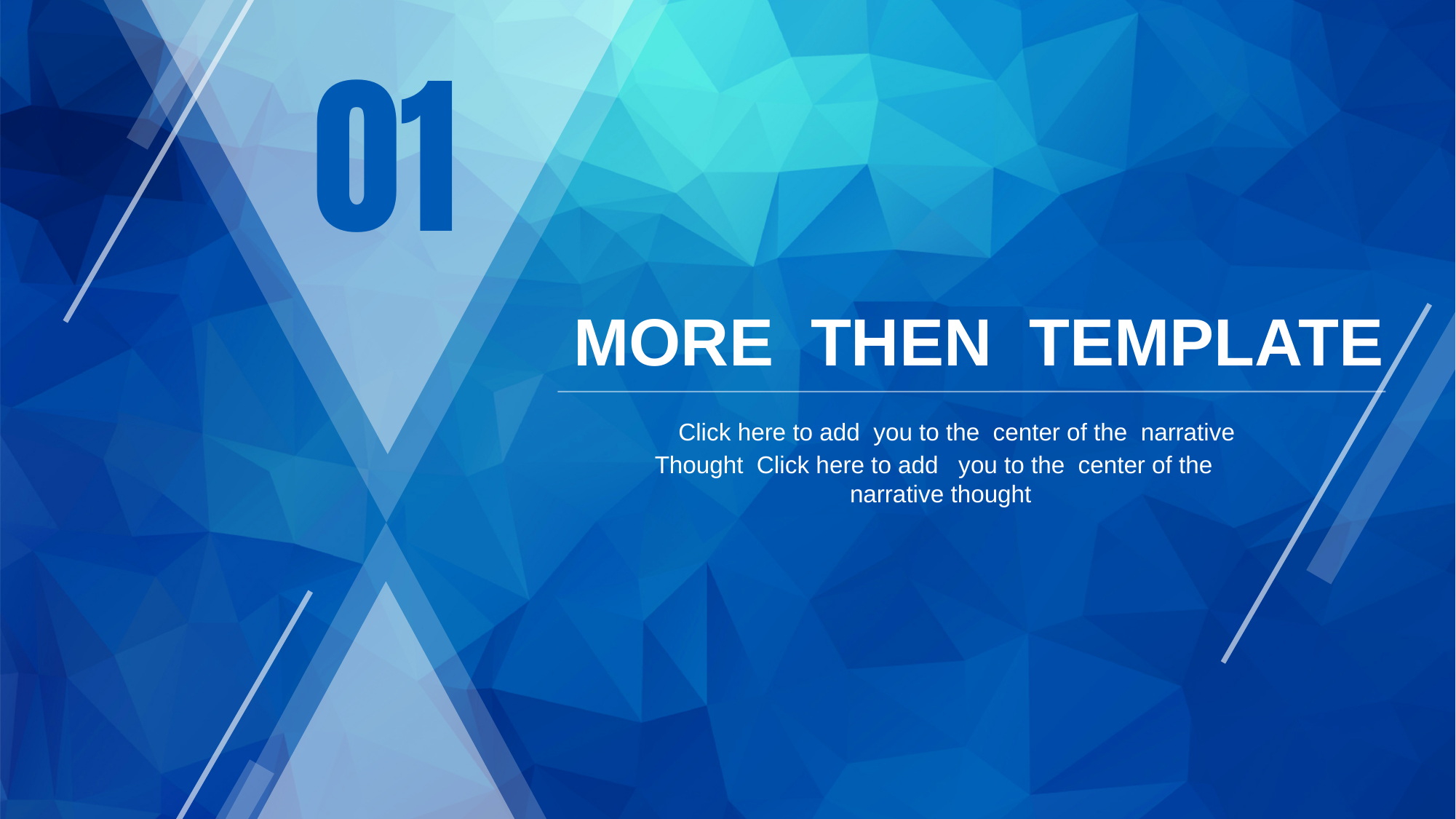

01

  MORE  THEN  TEMPLATE

  Click here to add  you to the  center of the  narrative
Thought  Click here to add   you to the  center of the
                             narrative thought